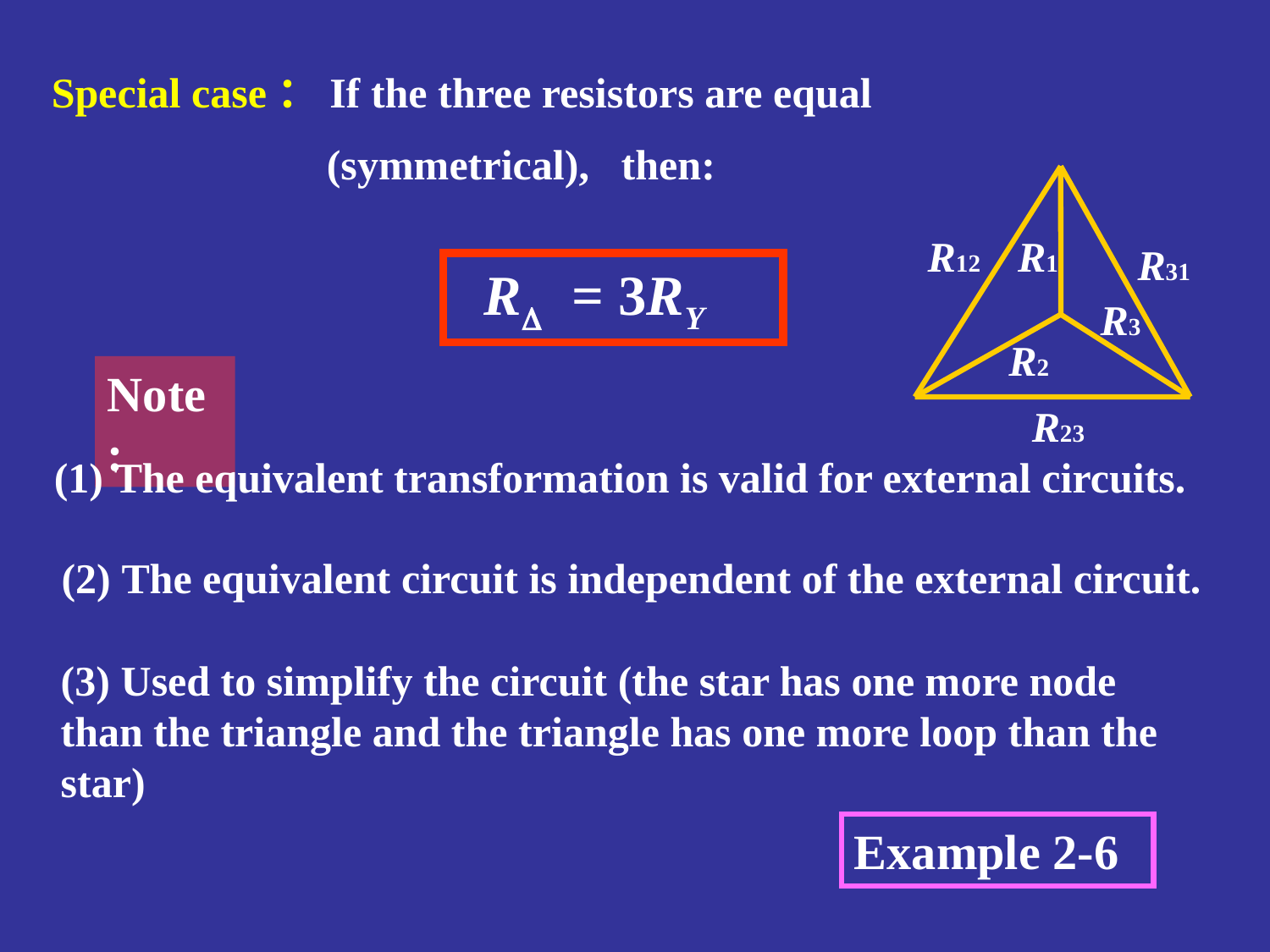

Special case：If the three resistors are equal
                          (symmetrical),   then:

R12
R1
R31
R3

R2
R23

  RΔ  = 3RY
Note:
(1) The equivalent transformation is valid for external circuits.
(2) The equivalent circuit is independent of the external circuit.
(3) Used to simplify the circuit (the star has one more node than the triangle and the triangle has one more loop than the star)
Example 2-6